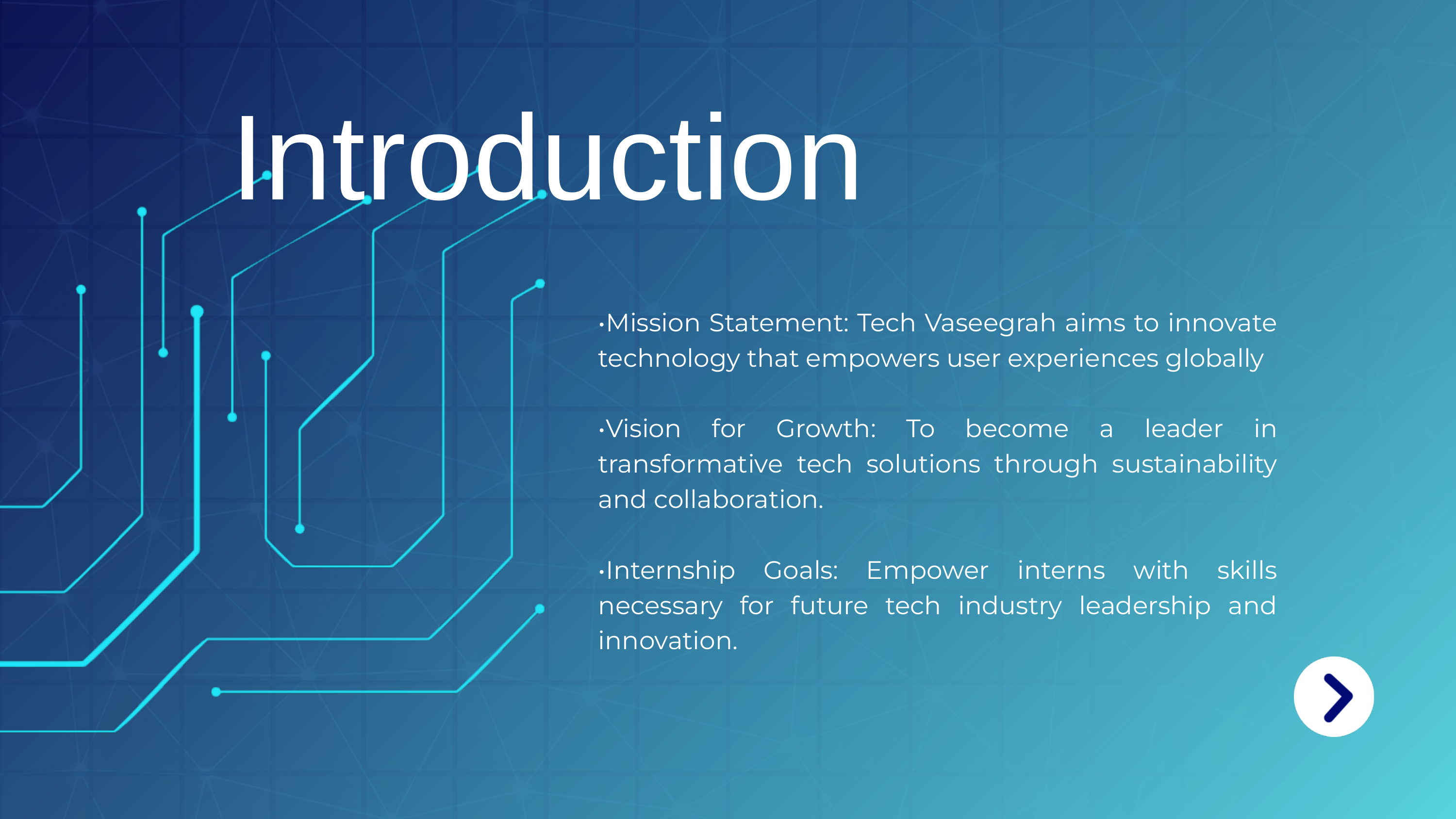

Introduction

•Mission Statement: Tech Vaseegrah aims to innovate technology that empowers user experiences globally

•Vision for Growth: To become a leader in transformative tech solutions through sustainability and collaboration.

•Internship Goals: Empower interns with skills necessary for future tech industry leadership and innovation.